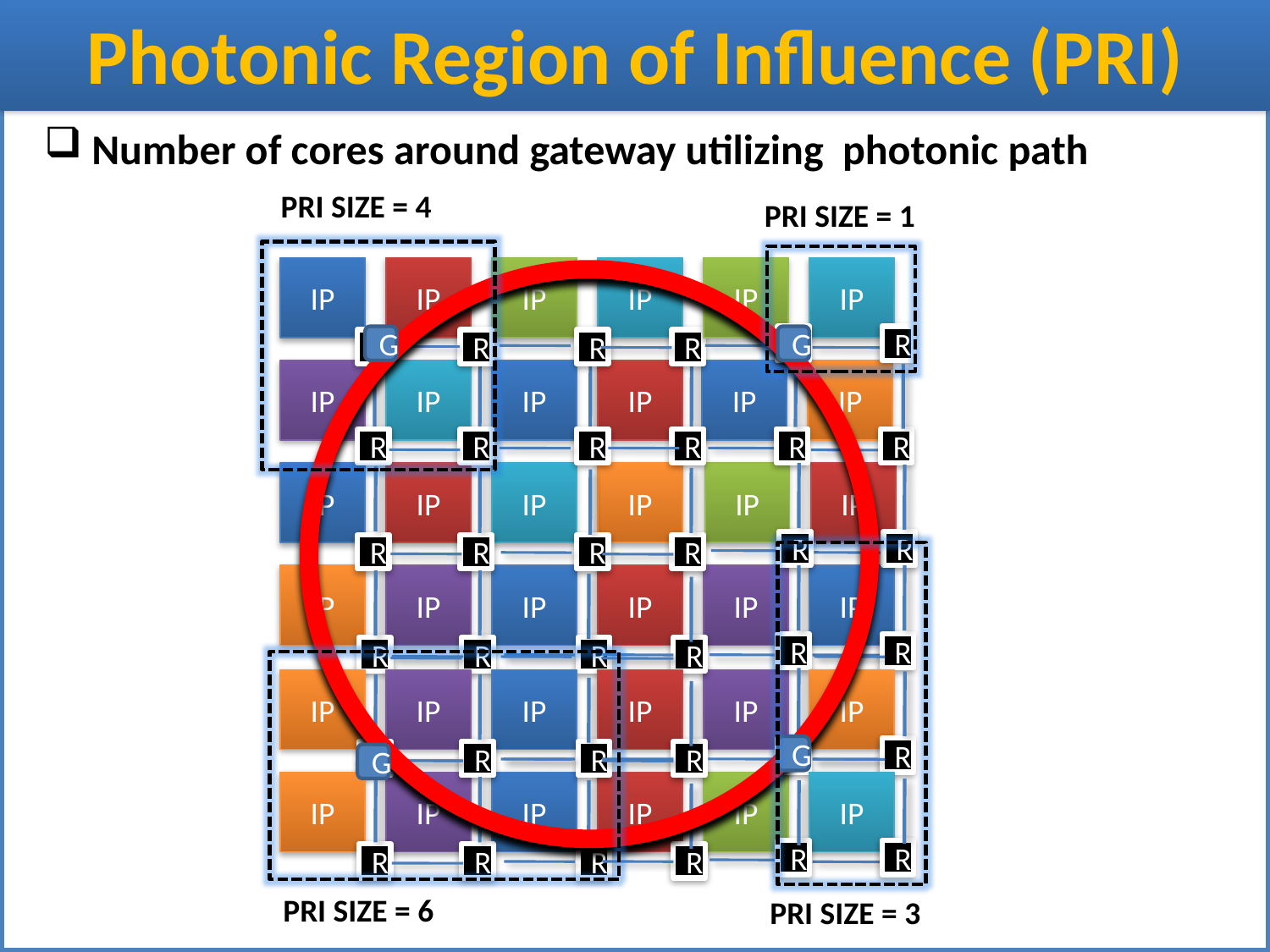

Photonic Region of Influence (PRI)
 Number of cores around gateway utilizing  photonic path
PRI SIZE = 4
PRI SIZE = 1

IP
IP
IP
IP
IP
IP

G
R
G
R
R
R
R
R
IP
IP
IP
IP
IP
IP
R
R
R
R
R
R
IP
IP
IP
IP
IP
IP
R
R
R
R
R
R

IP
IP
IP
IP
IP
IP
R
R
R
R
R
R

IP
IP
IP
IP
IP
IP
G
R
R
R
R
R
R
G
IP
IP
IP
IP
IP
IP
R
R
R
R
R
R
PRI SIZE = 6
PRI SIZE = 3
7